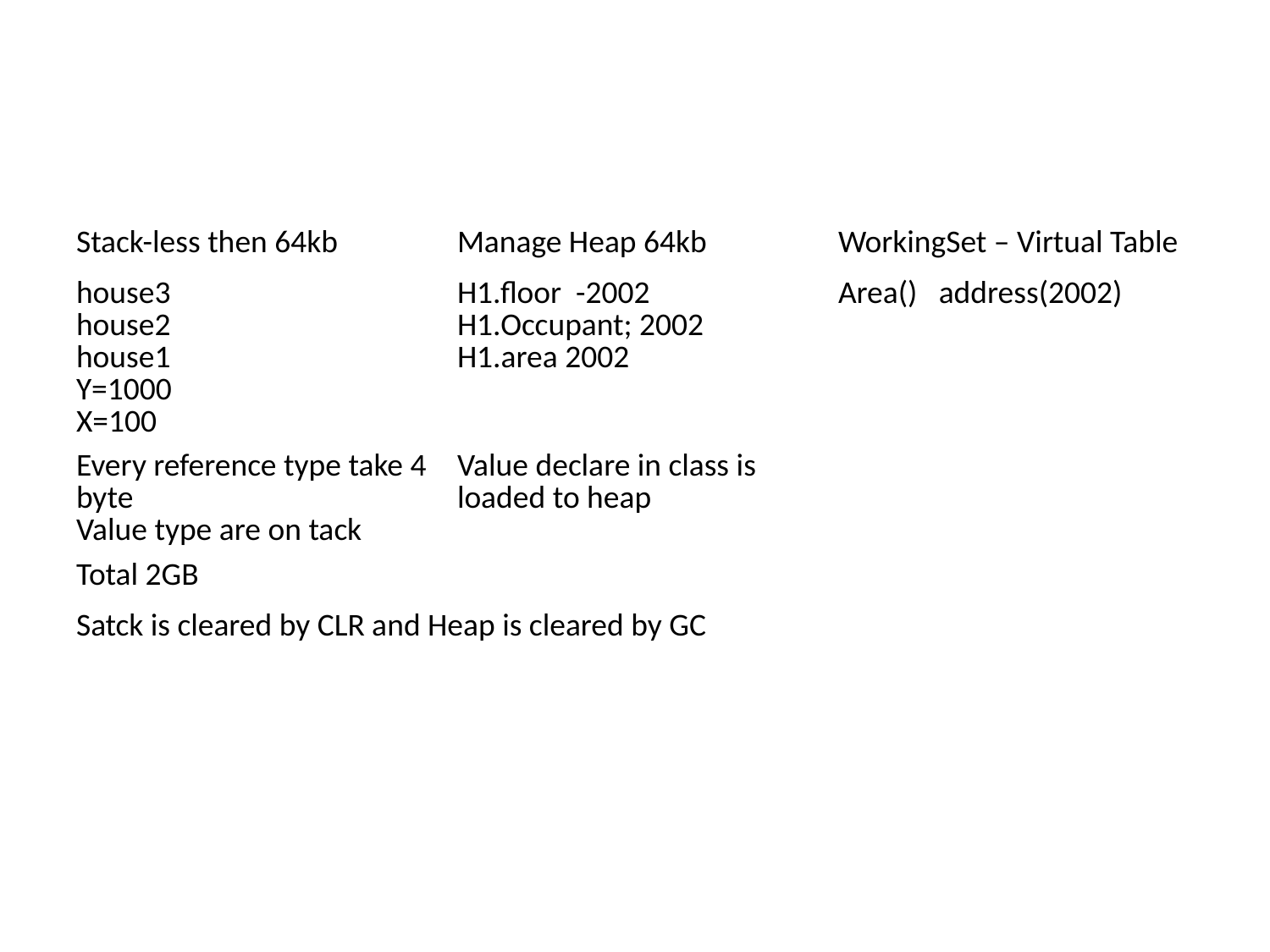

#
| Stack-less then 64kb | Manage Heap 64kb | WorkingSet – Virtual Table |
| --- | --- | --- |
| house3 house2 house1 Y=1000 X=100 | H1.floor -2002 H1.Occupant; 2002 H1.area 2002 | Area() address(2002) |
| Every reference type take 4 byte Value type are on tack | Value declare in class is loaded to heap |  |
| Total 2GB |  |  |
| Satck is cleared by CLR and Heap is cleared by GC |  |  |